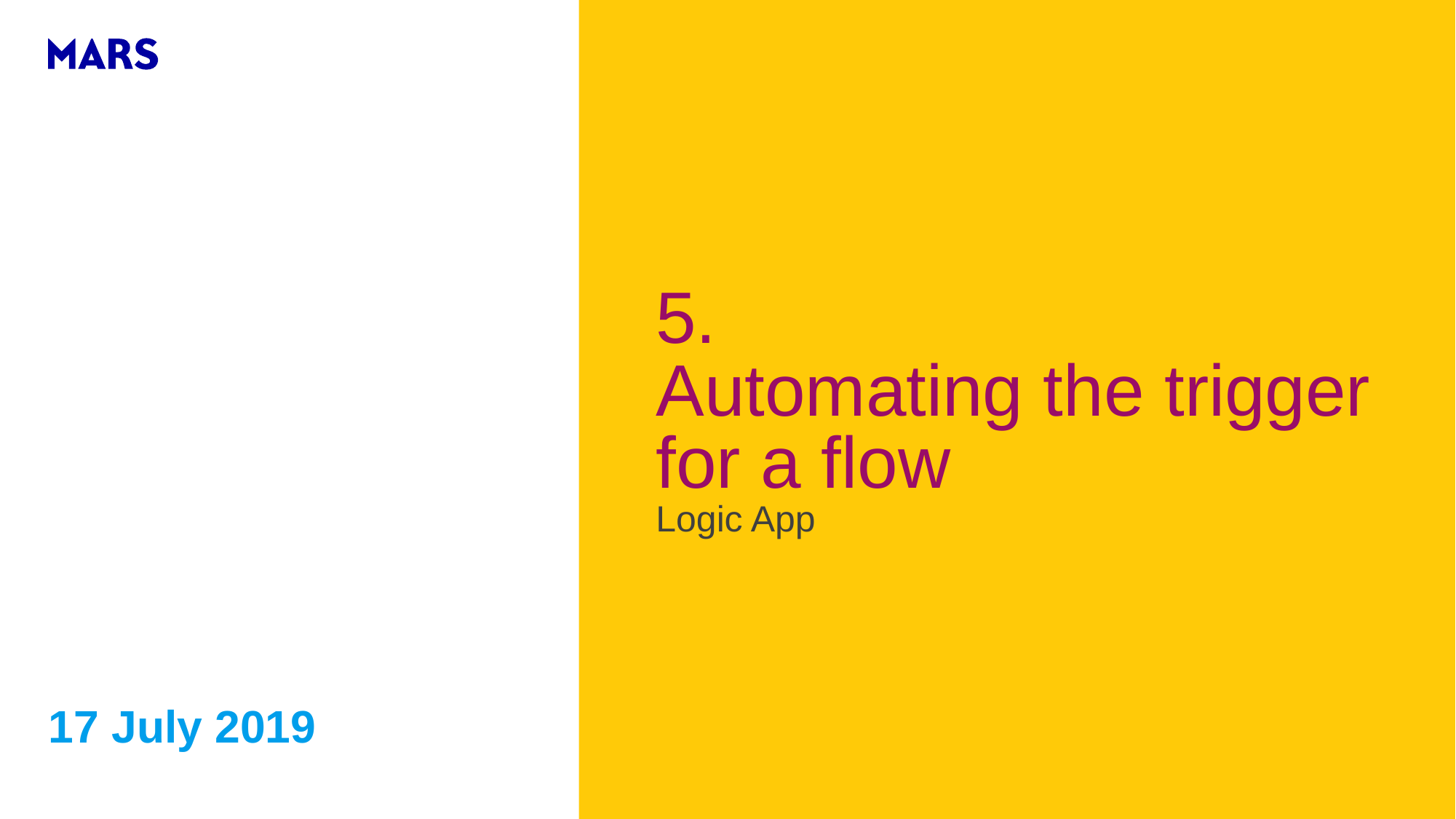

# 5. Automating the trigger for a flow Logic App
17 July 2019